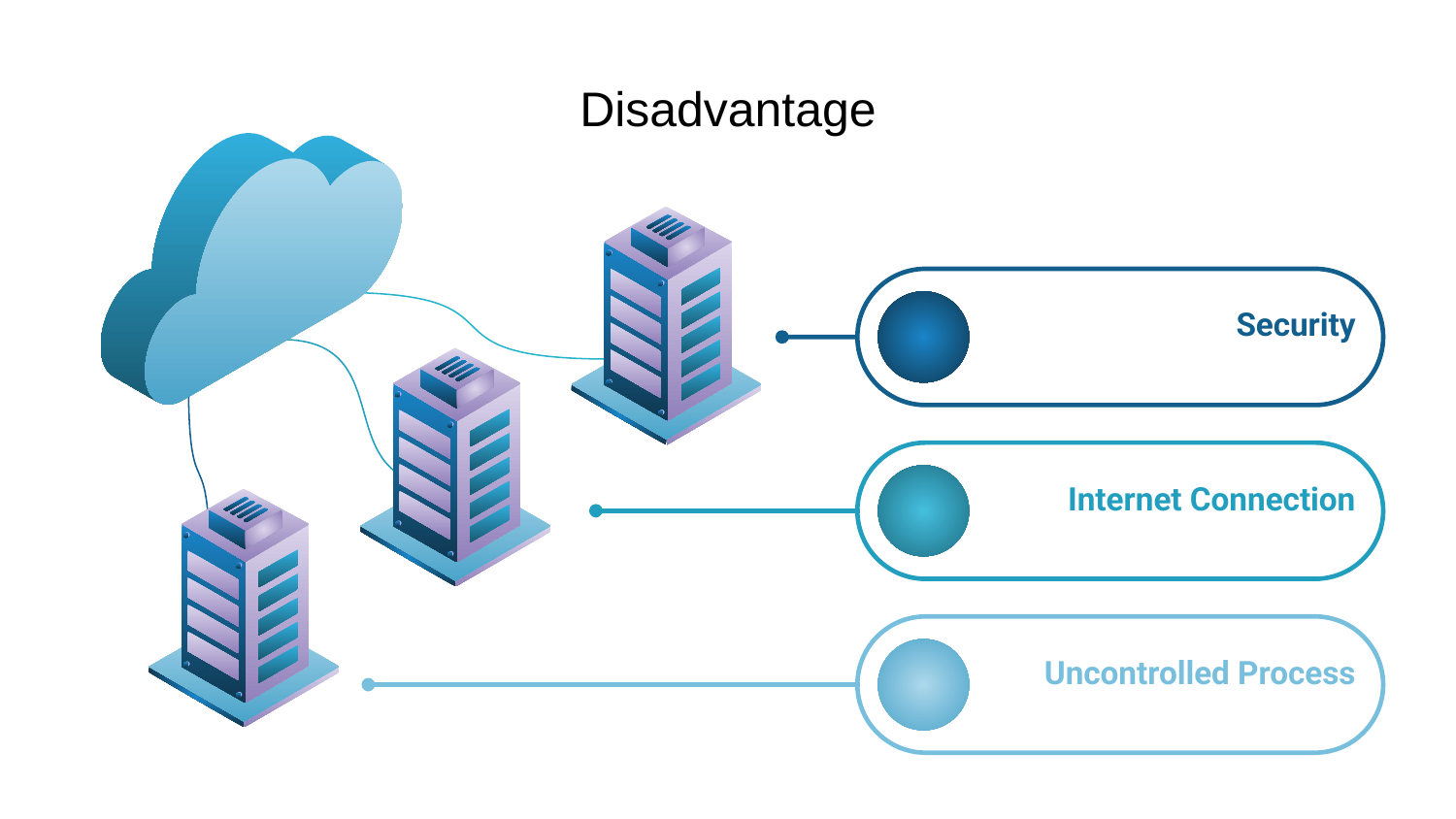

# Disadvantage

Security

Internet Connection

Uncontrolled Process